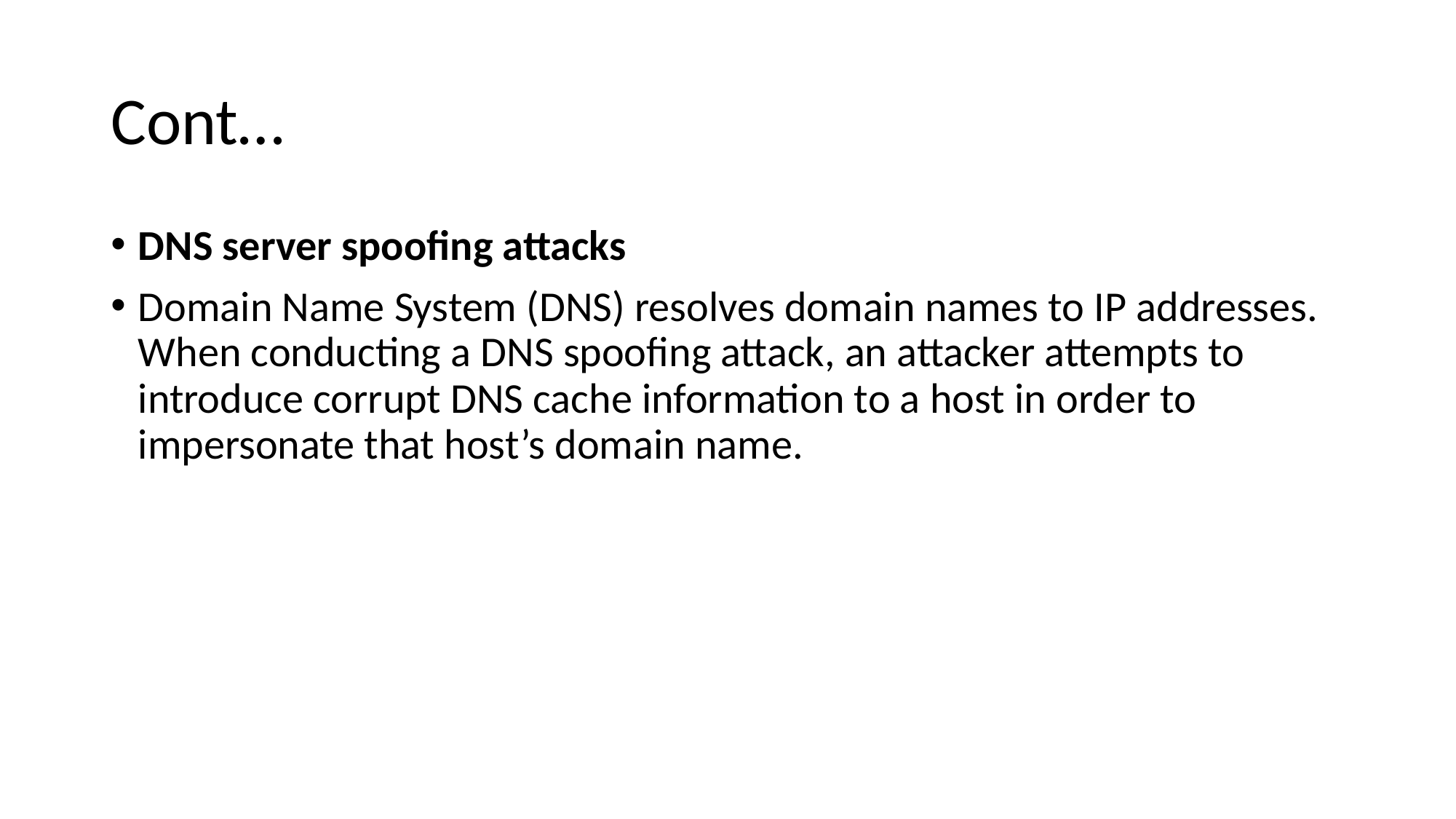

# Cont…
DNS server spoofing attacks
Domain Name System (DNS) resolves domain names to IP addresses. When conducting a DNS spoofing attack, an attacker attempts to introduce corrupt DNS cache information to a host in order to impersonate that host’s domain name.